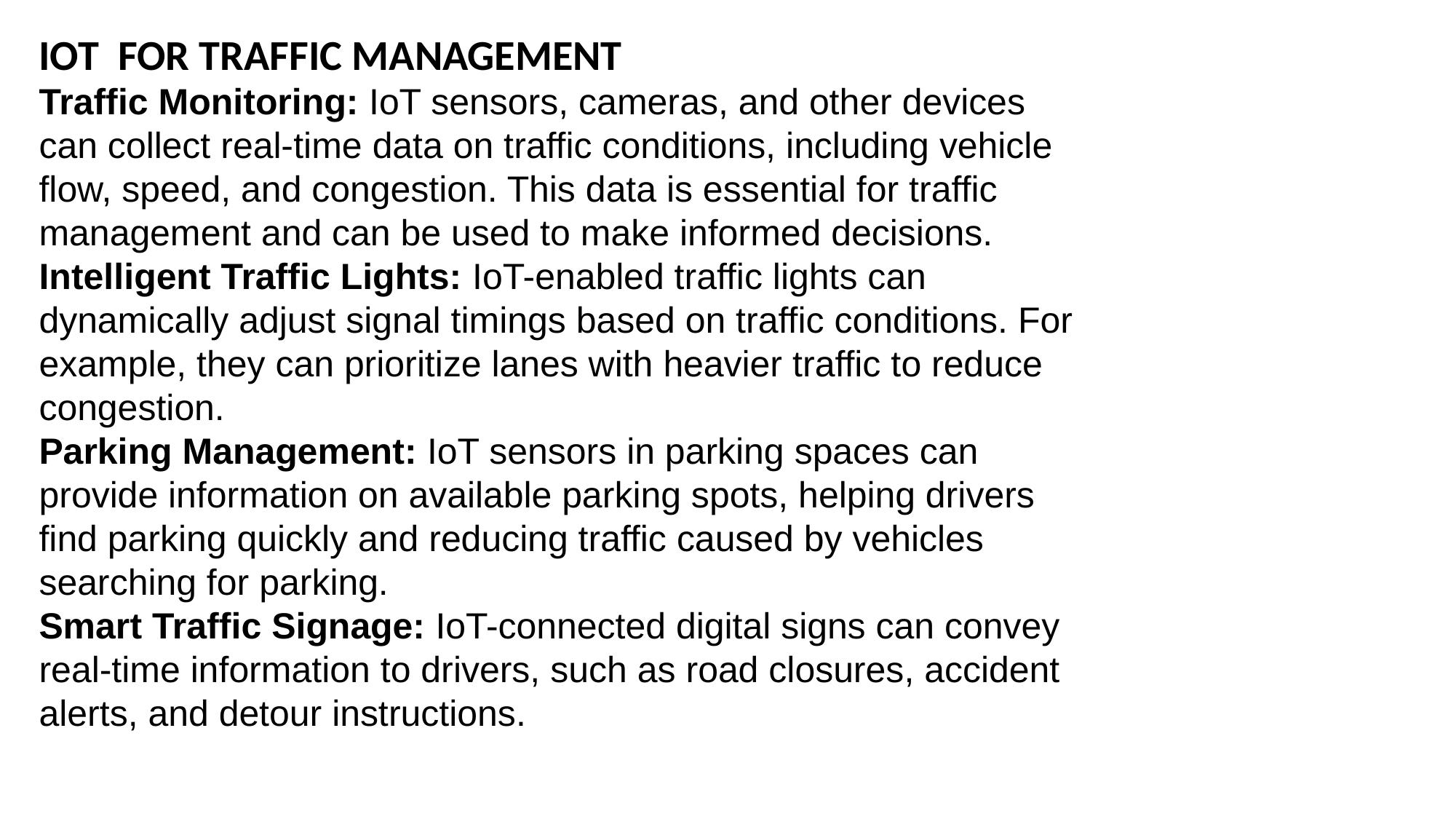

IOT  FOR TRAFFIC MANAGEMENT
Traffic Monitoring: IoT sensors, cameras, and other devices can collect real-time data on traffic conditions, including vehicle flow, speed, and congestion. This data is essential for traffic management and can be used to make informed decisions.
Intelligent Traffic Lights: IoT-enabled traffic lights can dynamically adjust signal timings based on traffic conditions. For example, they can prioritize lanes with heavier traffic to reduce congestion.
Parking Management: IoT sensors in parking spaces can provide information on available parking spots, helping drivers find parking quickly and reducing traffic caused by vehicles searching for parking.
Smart Traffic Signage: IoT-connected digital signs can convey real-time information to drivers, such as road closures, accident alerts, and detour instructions.